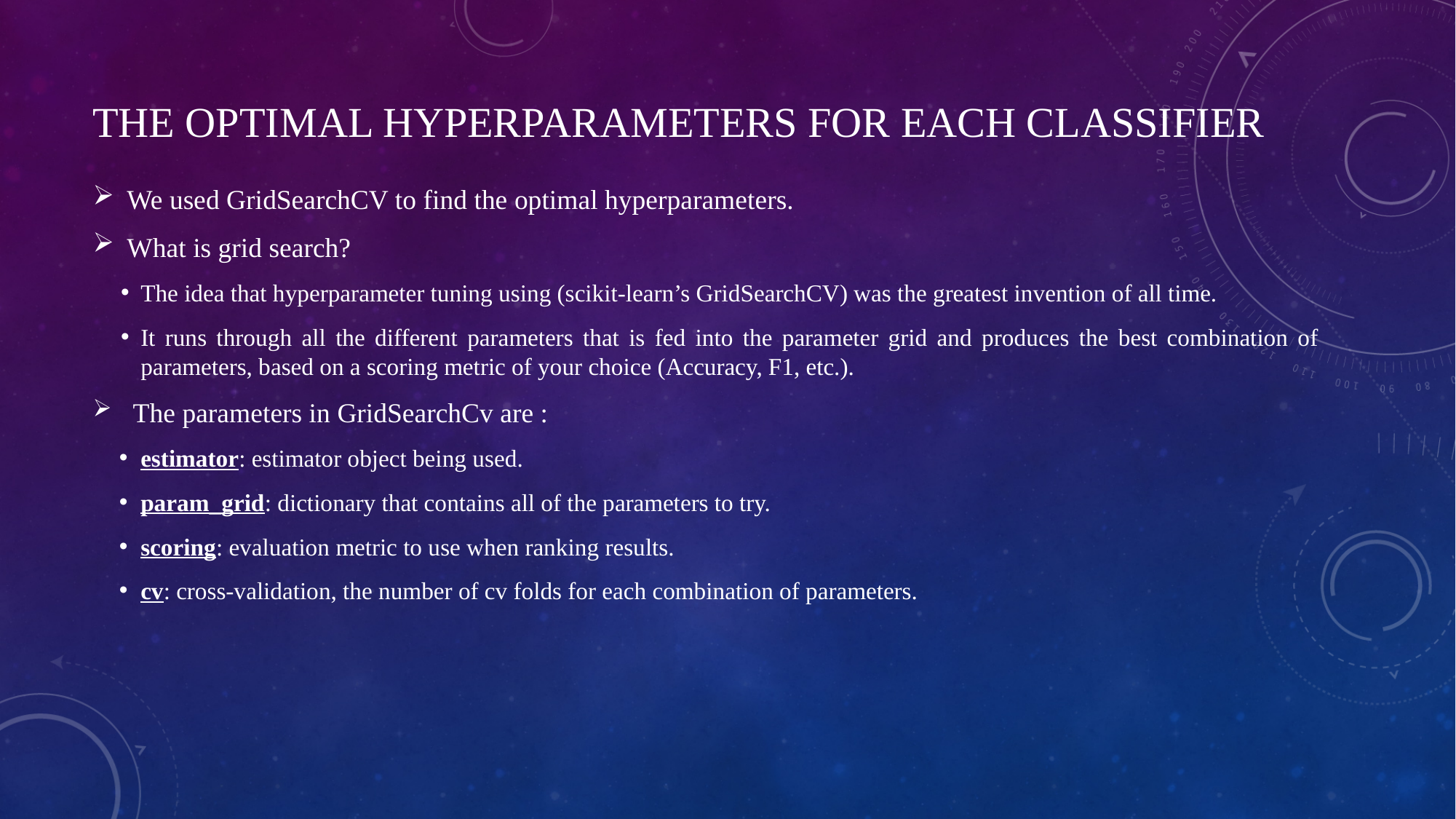

# The Optimal Hyperparameters For each classifier
We used GridSearchCV to find the optimal hyperparameters.
What is grid search?
The idea that hyperparameter tuning using (scikit-learn’s GridSearchCV) was the greatest invention of all time.
It runs through all the different parameters that is fed into the parameter grid and produces the best combination of parameters, based on a scoring metric of your choice (Accuracy, F1, etc.).
 The parameters in GridSearchCv are :
estimator: estimator object being used.
param_grid: dictionary that contains all of the parameters to try.
scoring: evaluation metric to use when ranking results.
cv: cross-validation, the number of cv folds for each combination of parameters.